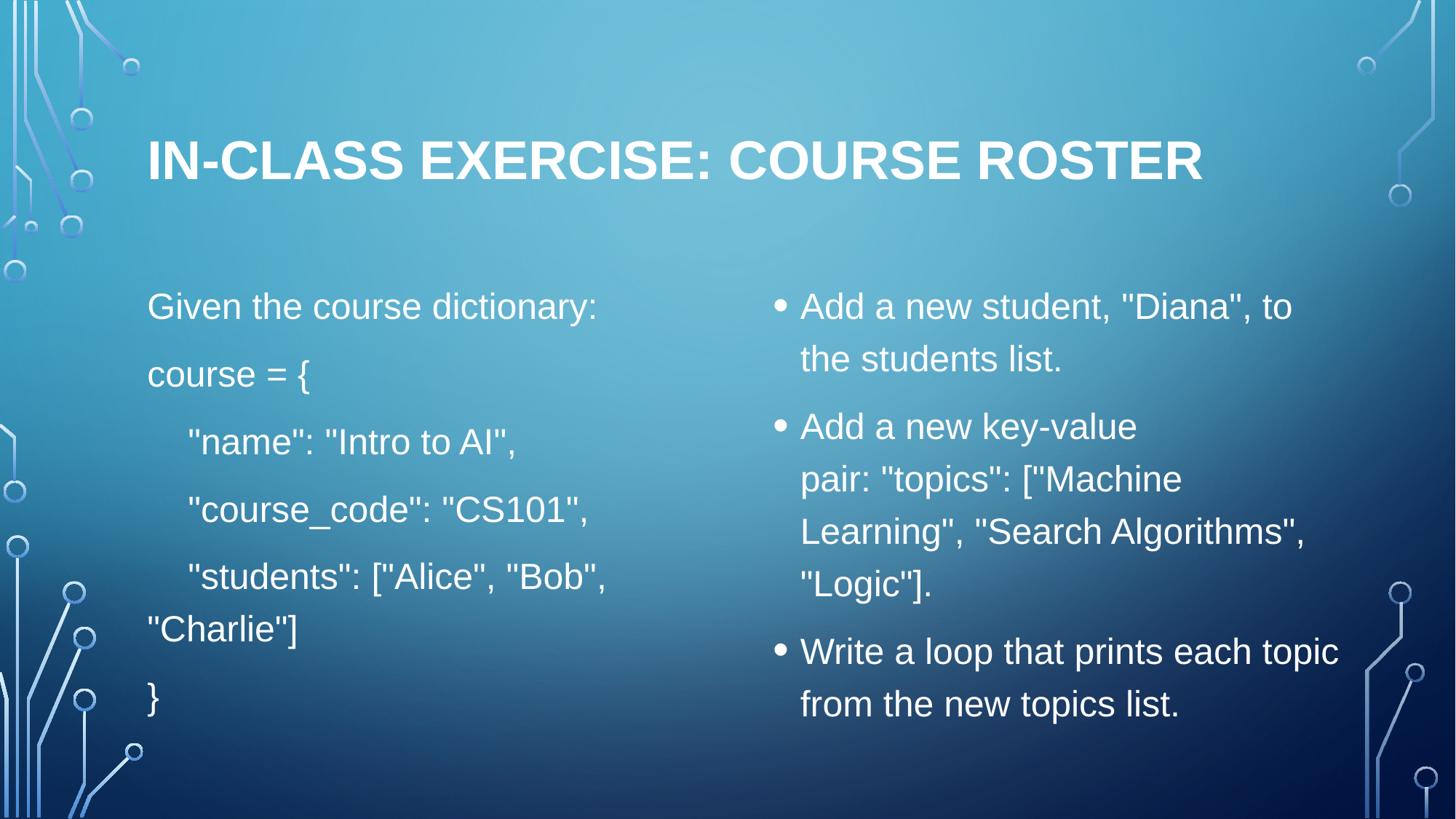

# In-Class Exercise: Course Roster
Given the course dictionary:
course = {
    "name": "Intro to AI",
    "course_code": "CS101",
    "students": ["Alice", "Bob", "Charlie"]
}

Add a new student, "Diana", to the students list.
Add a new key-value pair: "topics": ["Machine Learning", "Search Algorithms", "Logic"].
Write a loop that prints each topic from the new topics list.